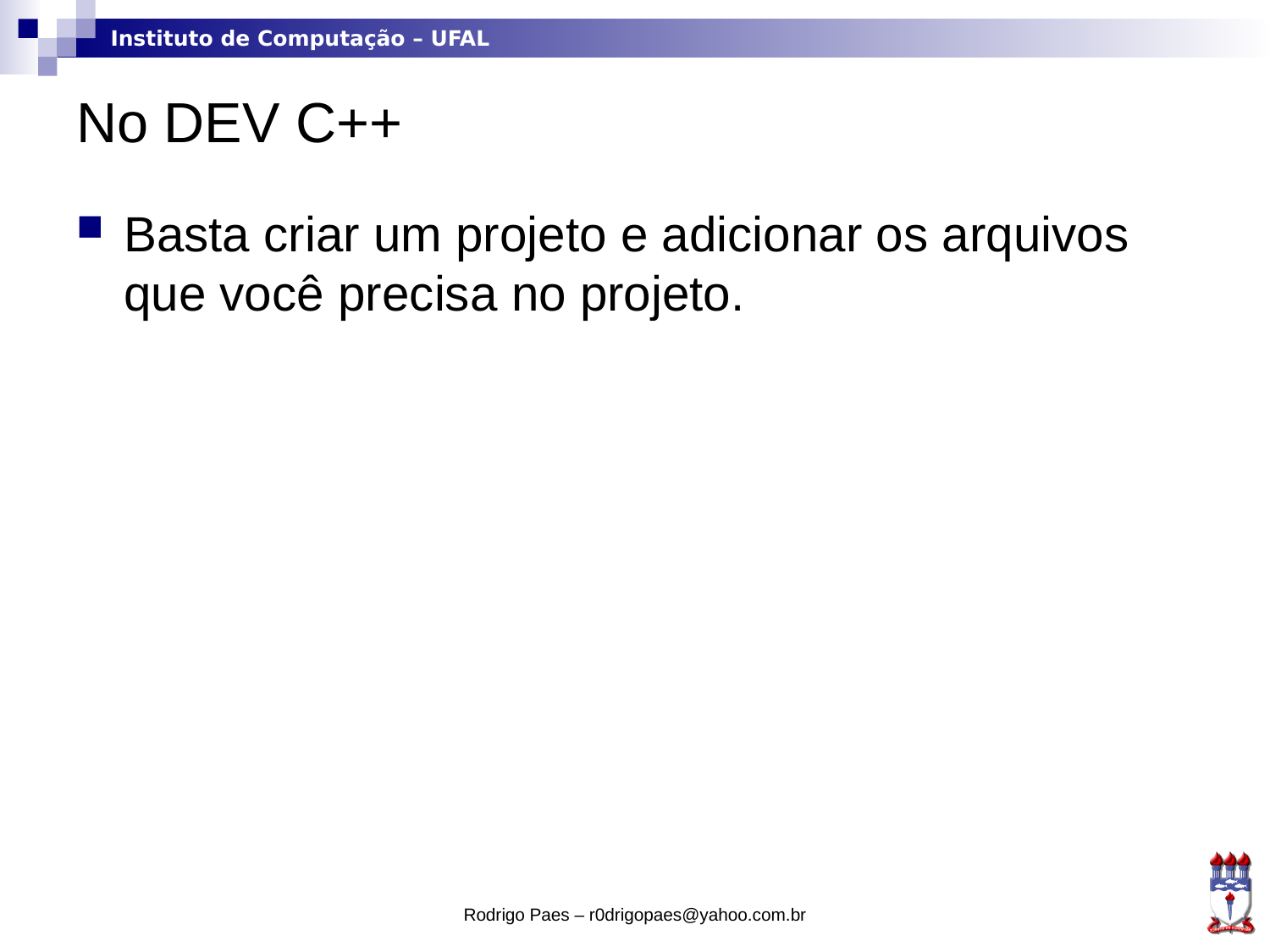

# No DEV C++
Basta criar um projeto e adicionar os arquivos que você precisa no projeto.

Rodrigo Paes – r0drigopaes@yahoo.com.br